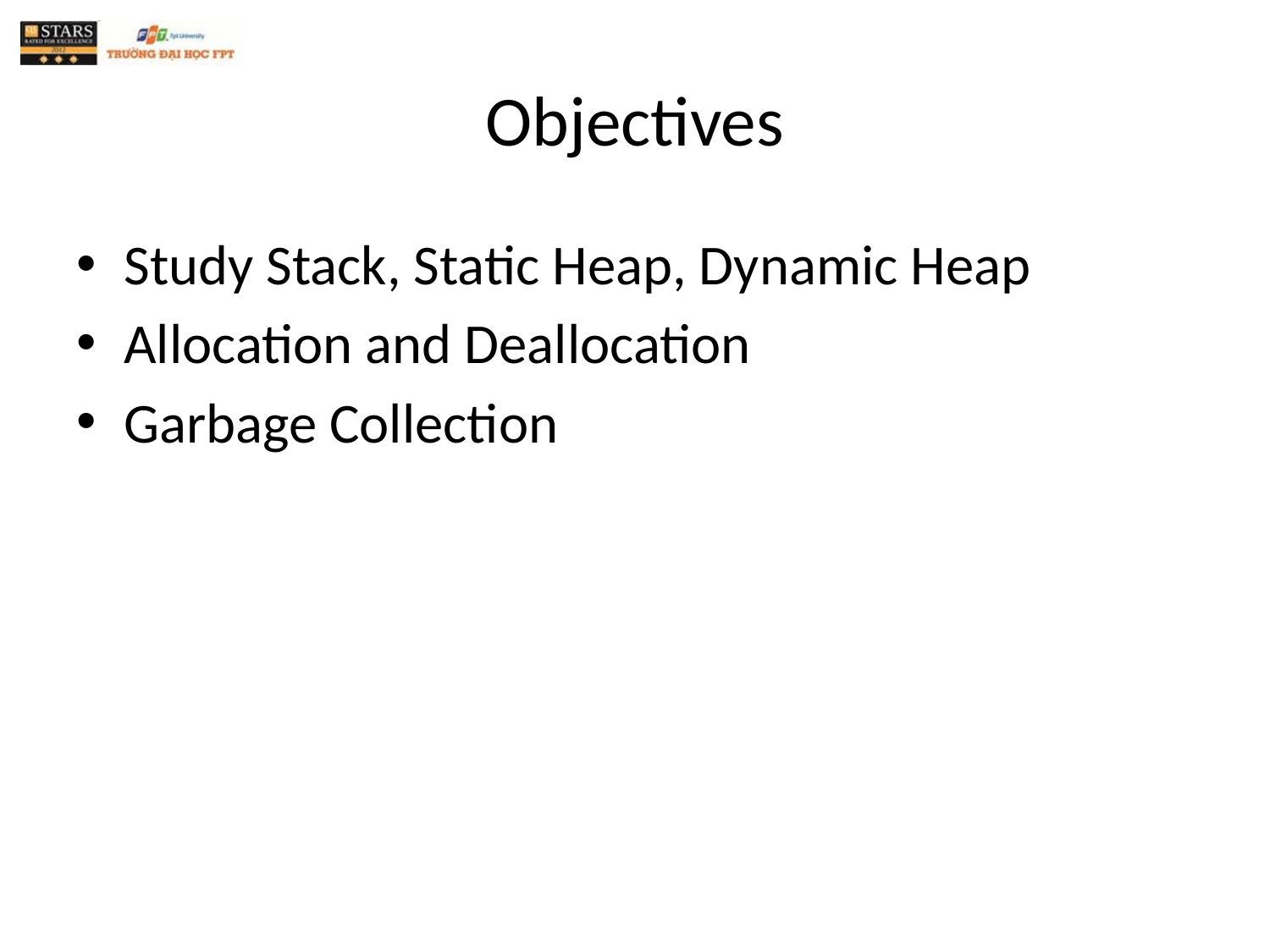

# Objectives
Study Stack, Static Heap, Dynamic Heap
Allocation and Deallocation
Garbage Collection